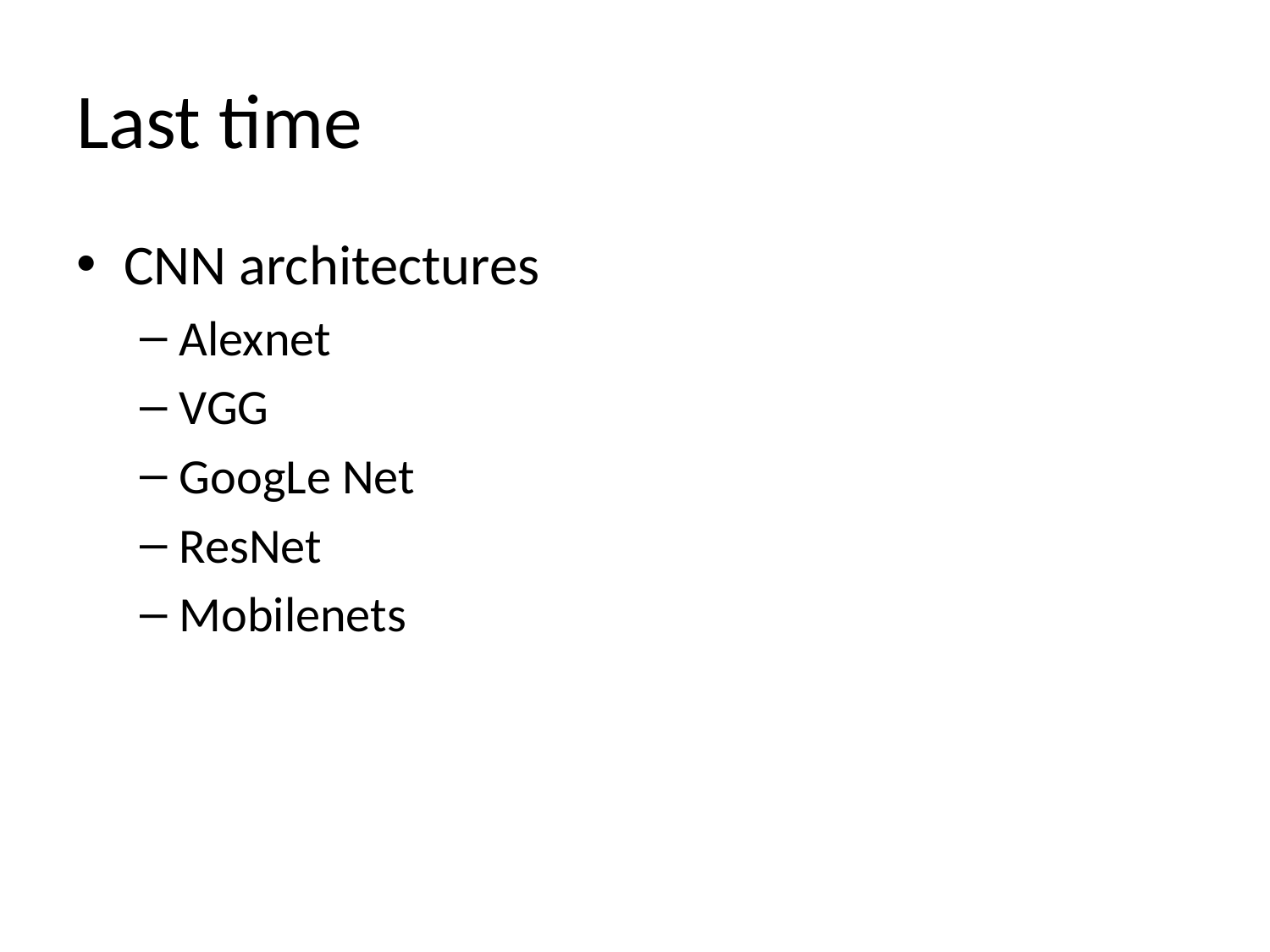

# Last time
CNN architectures
Alexnet
VGG
GoogLe Net
ResNet
Mobilenets